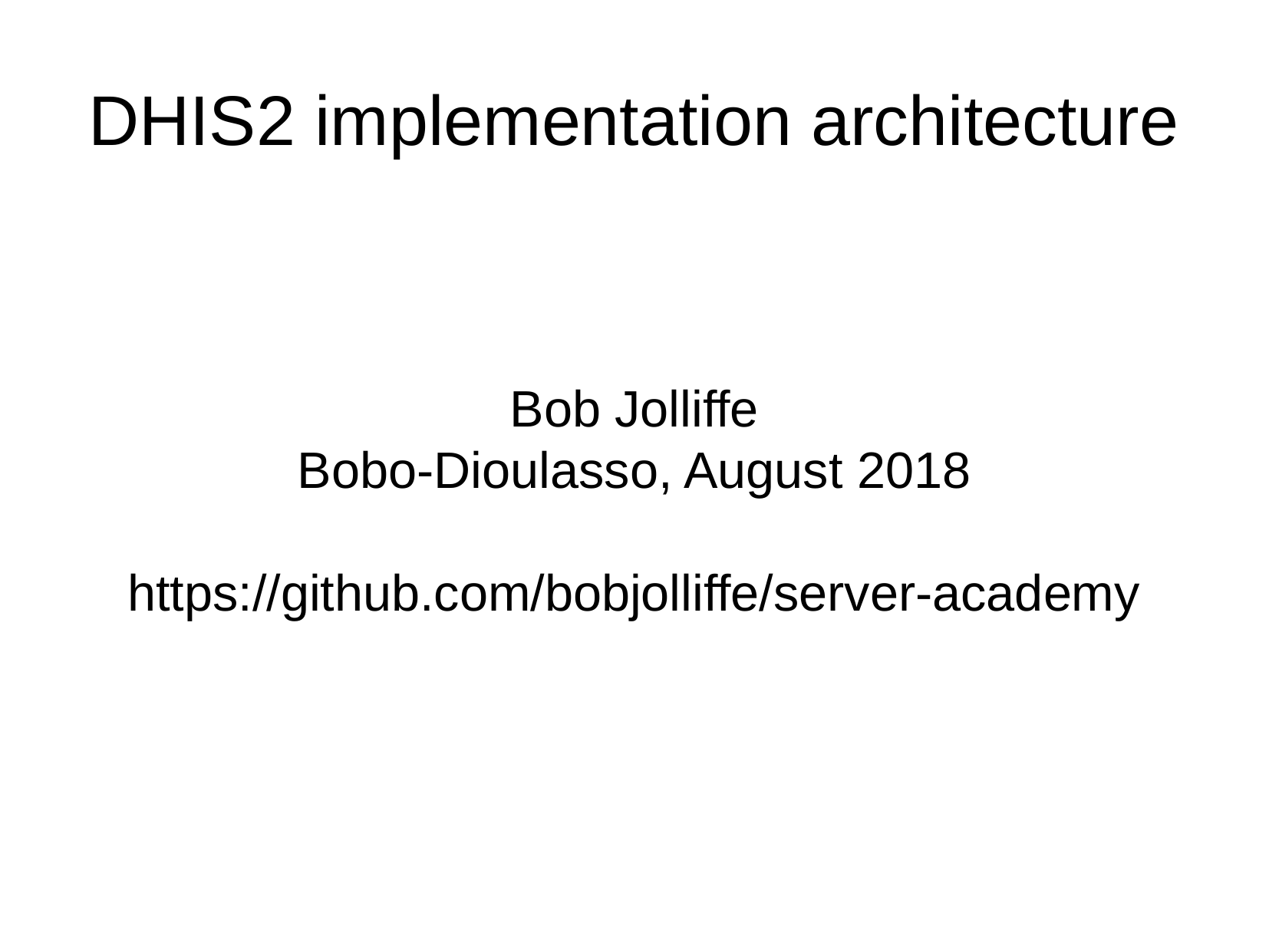

DHIS2 implementation architecture
Bob Jolliffe
Bobo-Dioulasso, August 2018

https://github.com/bobjolliffe/server-academy